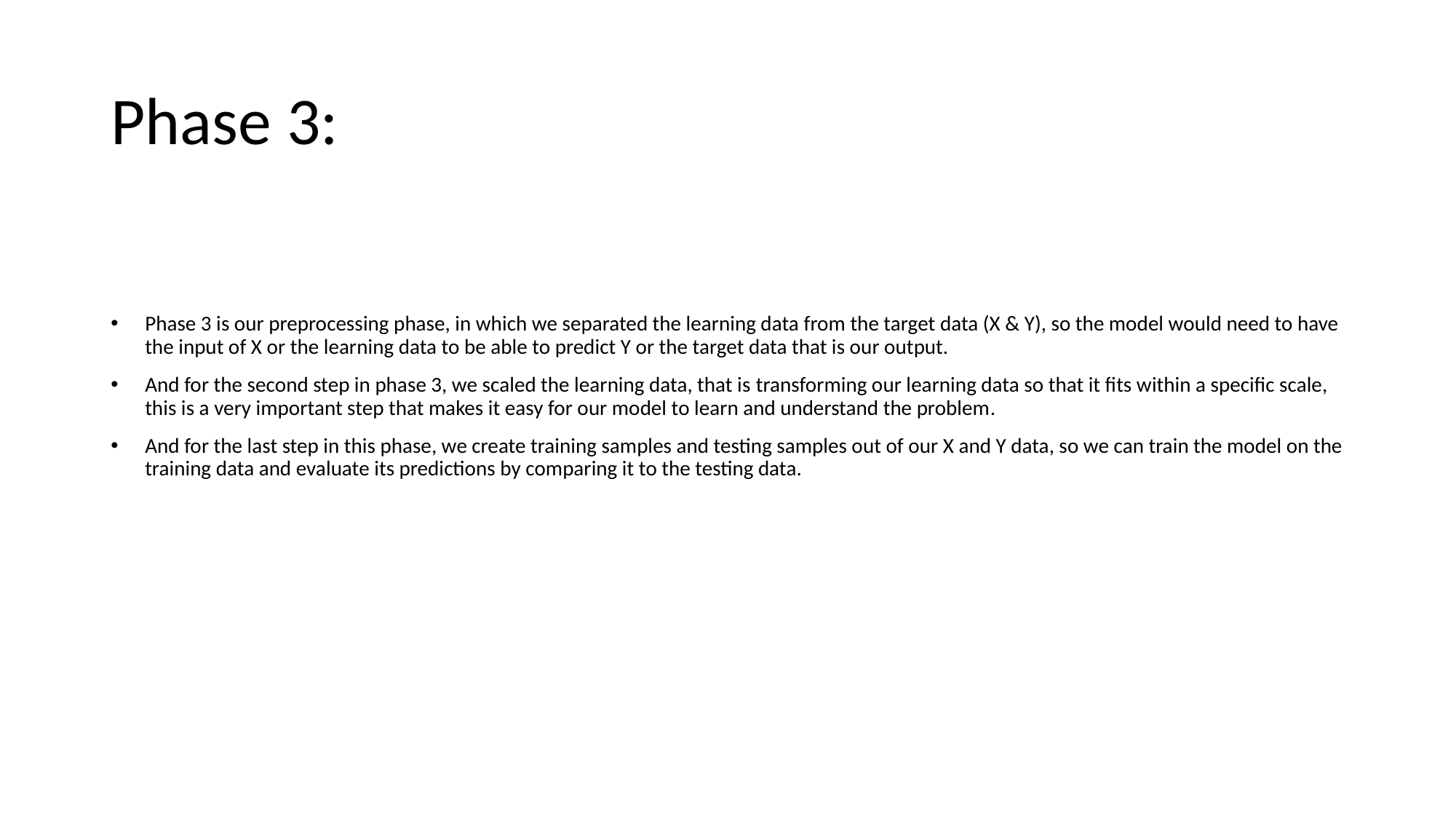

# Phase 3:
Phase 3 is our preprocessing phase, in which we separated the learning data from the target data (X & Y), so the model would need to have the input of X or the learning data to be able to predict Y or the target data that is our output.
And for the second step in phase 3, we scaled the learning data, that is transforming our learning data so that it fits within a specific scale, this is a very important step that makes it easy for our model to learn and understand the problem.
And for the last step in this phase, we create training samples and testing samples out of our X and Y data, so we can train the model on the training data and evaluate its predictions by comparing it to the testing data.